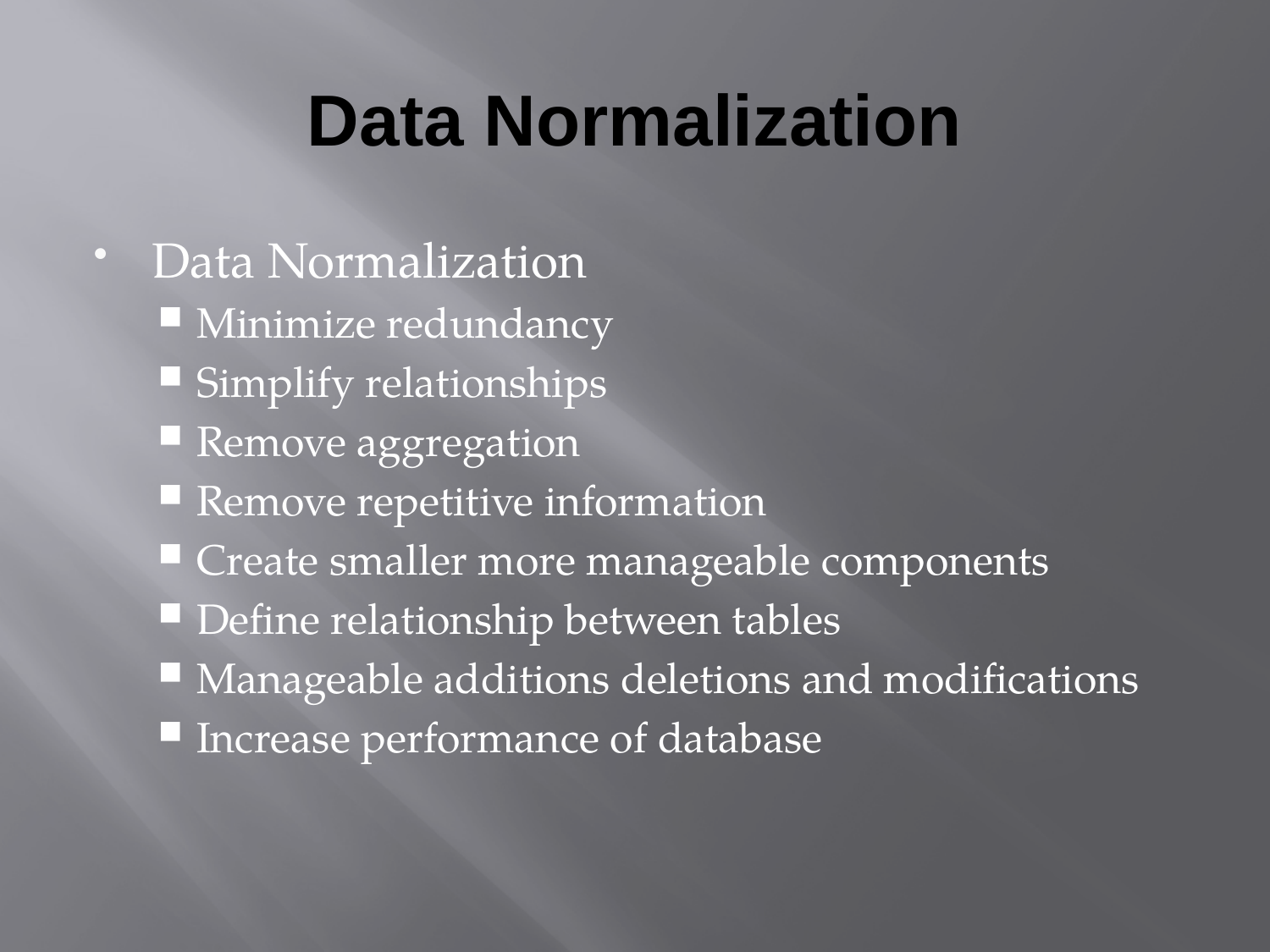

# Data Normalization
Data Normalization
Minimize redundancy
Simplify relationships
Remove aggregation
Remove repetitive information
Create smaller more manageable components
Define relationship between tables
Manageable additions deletions and modifications
Increase performance of database